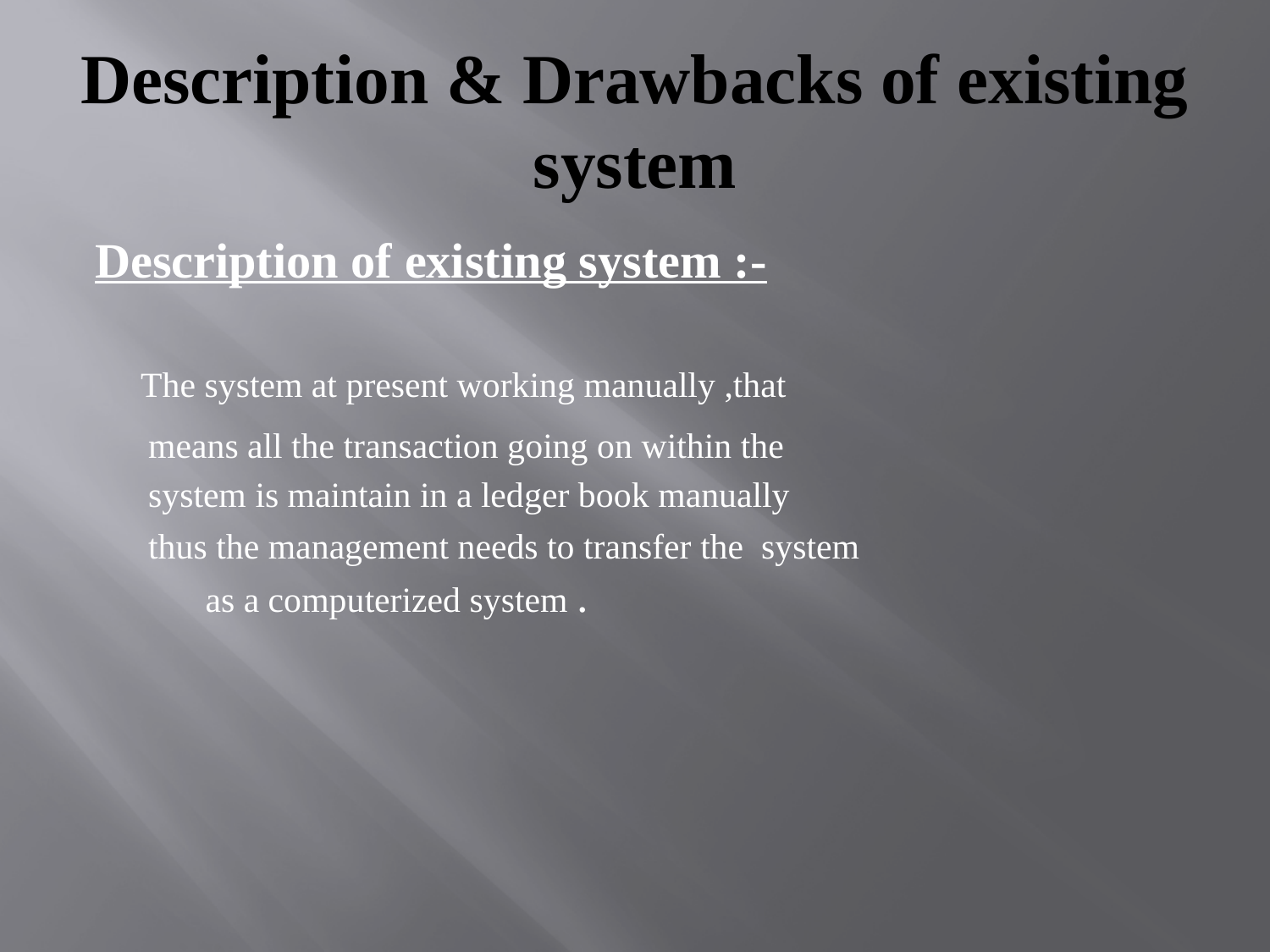

# Description & Drawbacks of existing system
Description of existing system :-
  The system at present working manually ,that
      means all the transaction going on within the
      system is maintain in a ledger book manually
      thus the management needs to transfer the  system                                            as a computerized system .